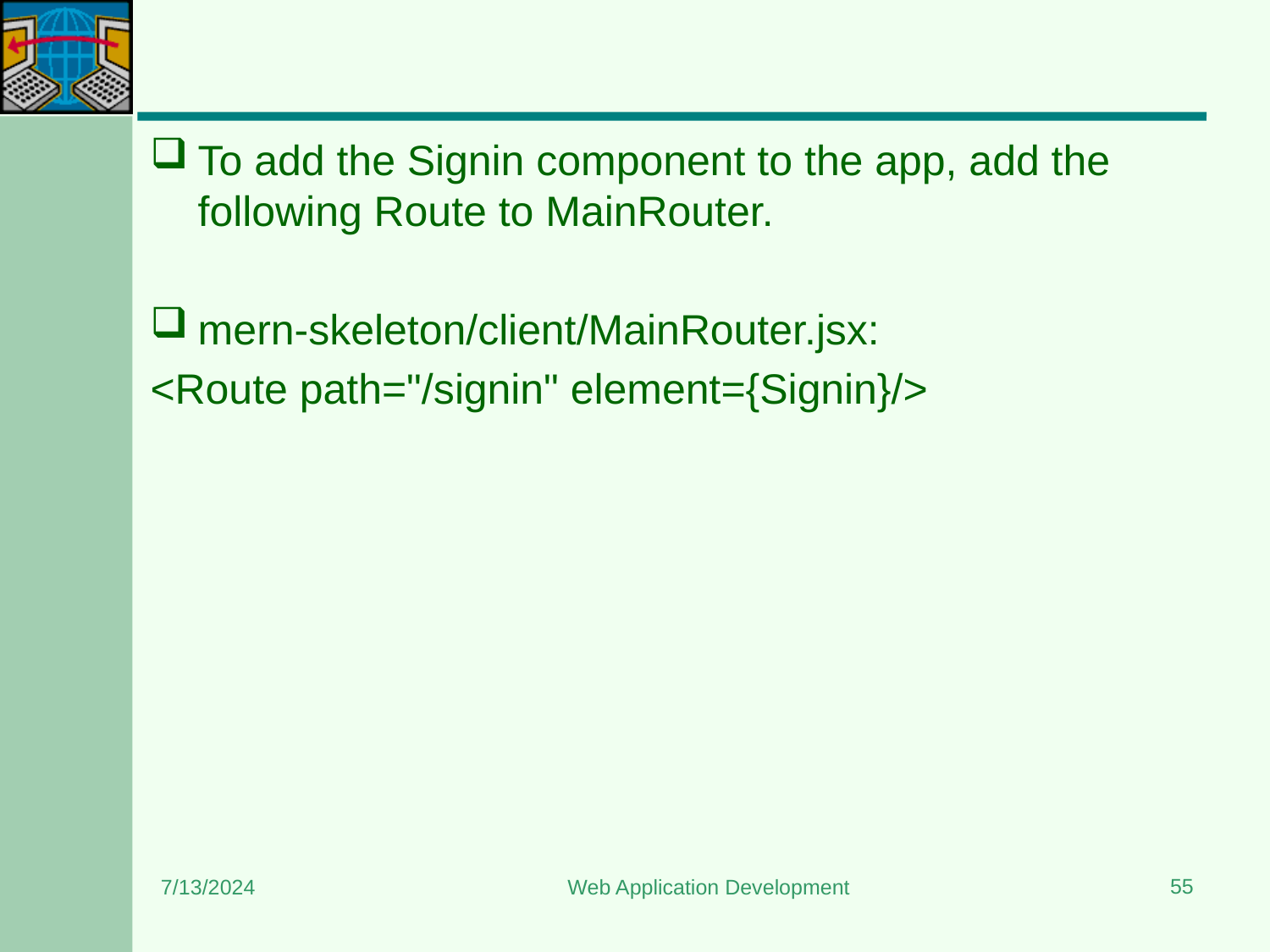

#
To add the Signin component to the app, add the following Route to MainRouter.

mern-skeleton/client/MainRouter.jsx:
<Route path="/signin" element={Signin}/>
55
7/13/2024
Web Application Development